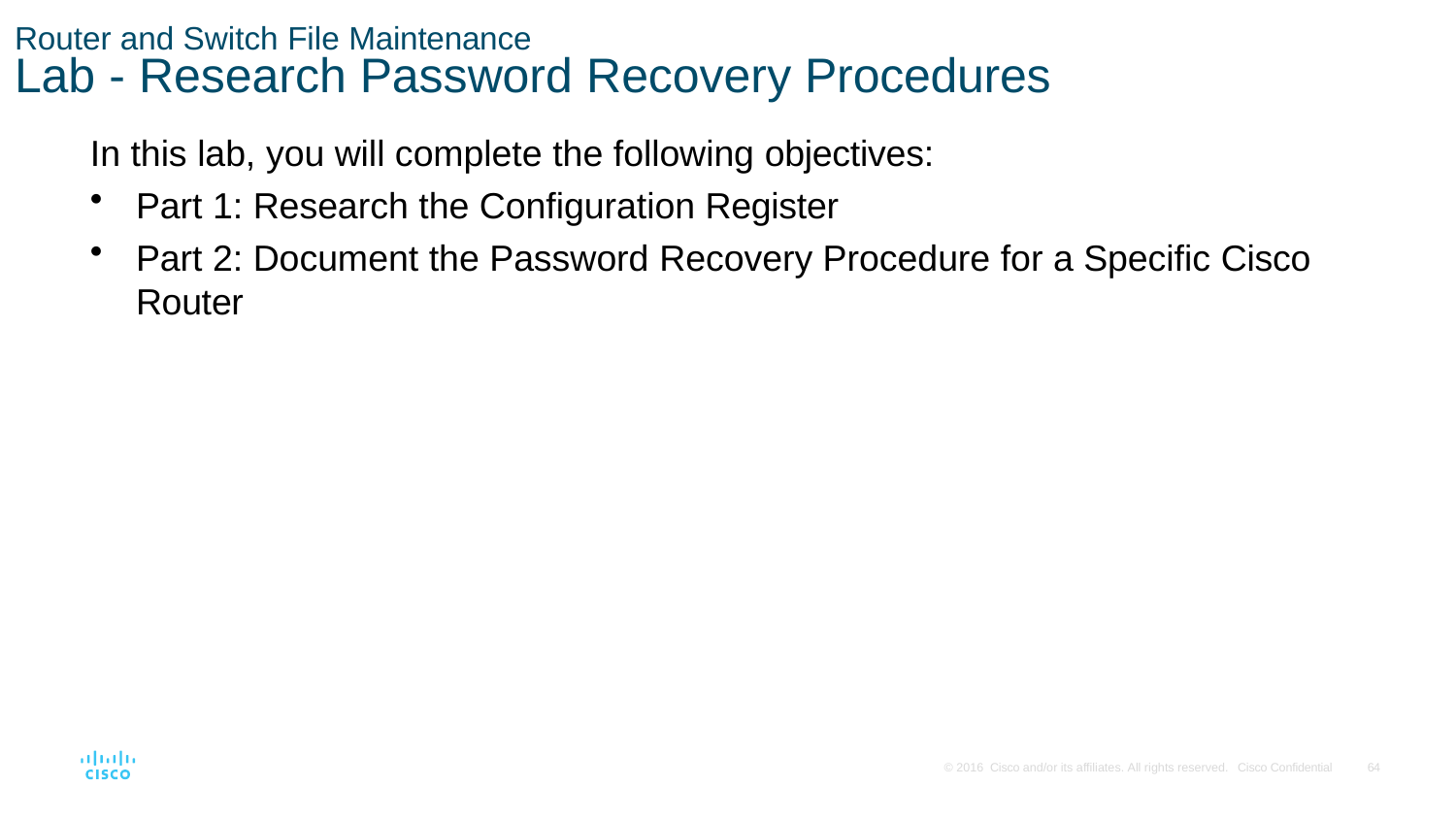

Router and Switch File Maintenance
# Lab - Research Password Recovery Procedures
In this lab, you will complete the following objectives:
Part 1: Research the Configuration Register
Part 2: Document the Password Recovery Procedure for a Specific Cisco Router
© 2016 Cisco and/or its affiliates. All rights reserved. Cisco Confidential
64